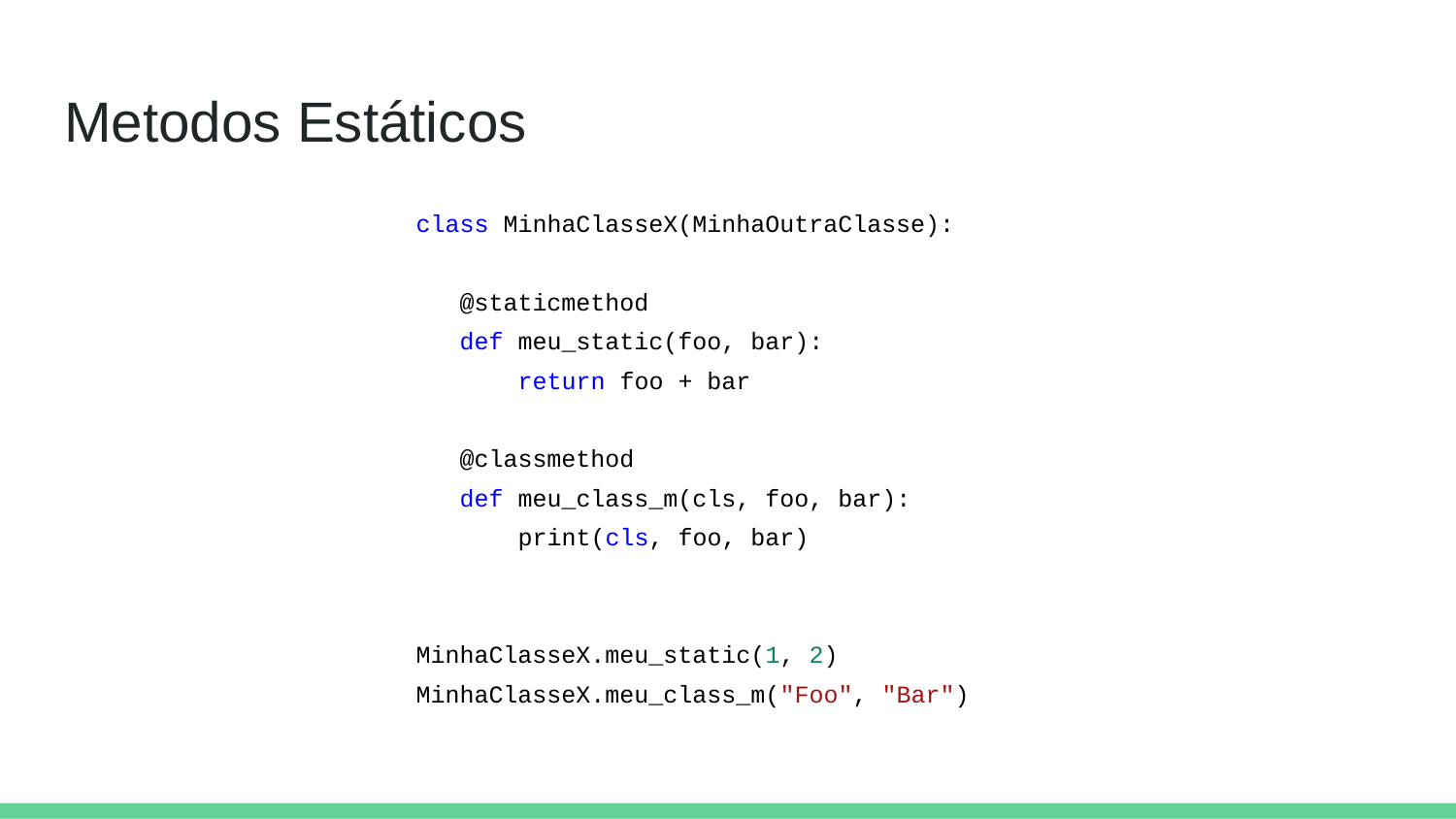

# Metodos Estáticos
class MinhaClasseX(MinhaOutraClasse):

   @staticmethod
   def meu_static(foo, bar):
       return foo + bar

   @classmethod
   def meu_class_m(cls, foo, bar):
       print(cls, foo, bar)

MinhaClasseX.meu_static(1, 2)
MinhaClasseX.meu_class_m("Foo", "Bar")